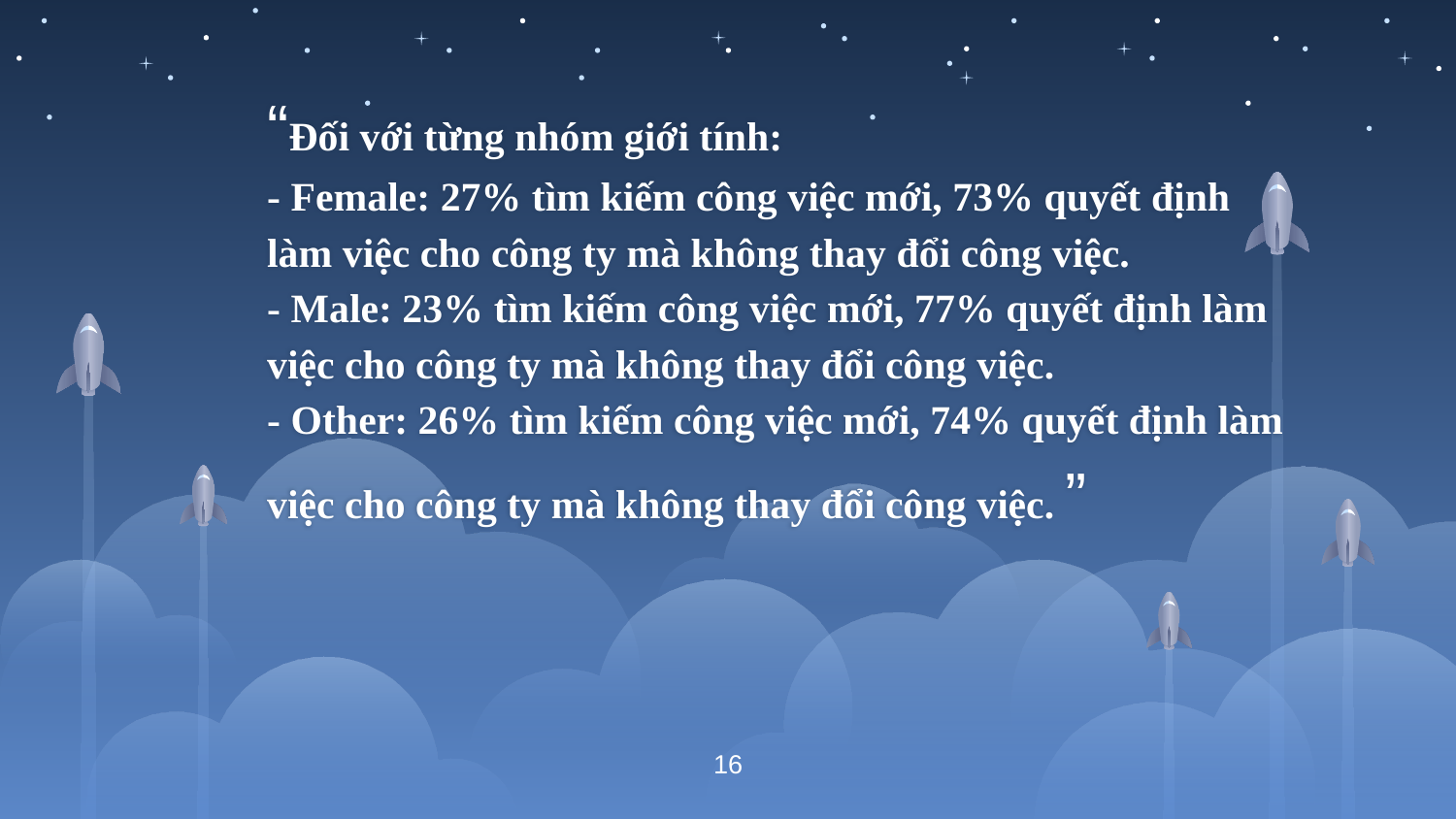

“Đối với từng nhóm giới tính:
- Female: 27% tìm kiếm công việc mới, 73% quyết định làm việc cho công ty mà không thay đổi công việc.
- Male: 23% tìm kiếm công việc mới, 77% quyết định làm việc cho công ty mà không thay đổi công việc.
- Other: 26% tìm kiếm công việc mới, 74% quyết định làm việc cho công ty mà không thay đổi công việc. ”
16